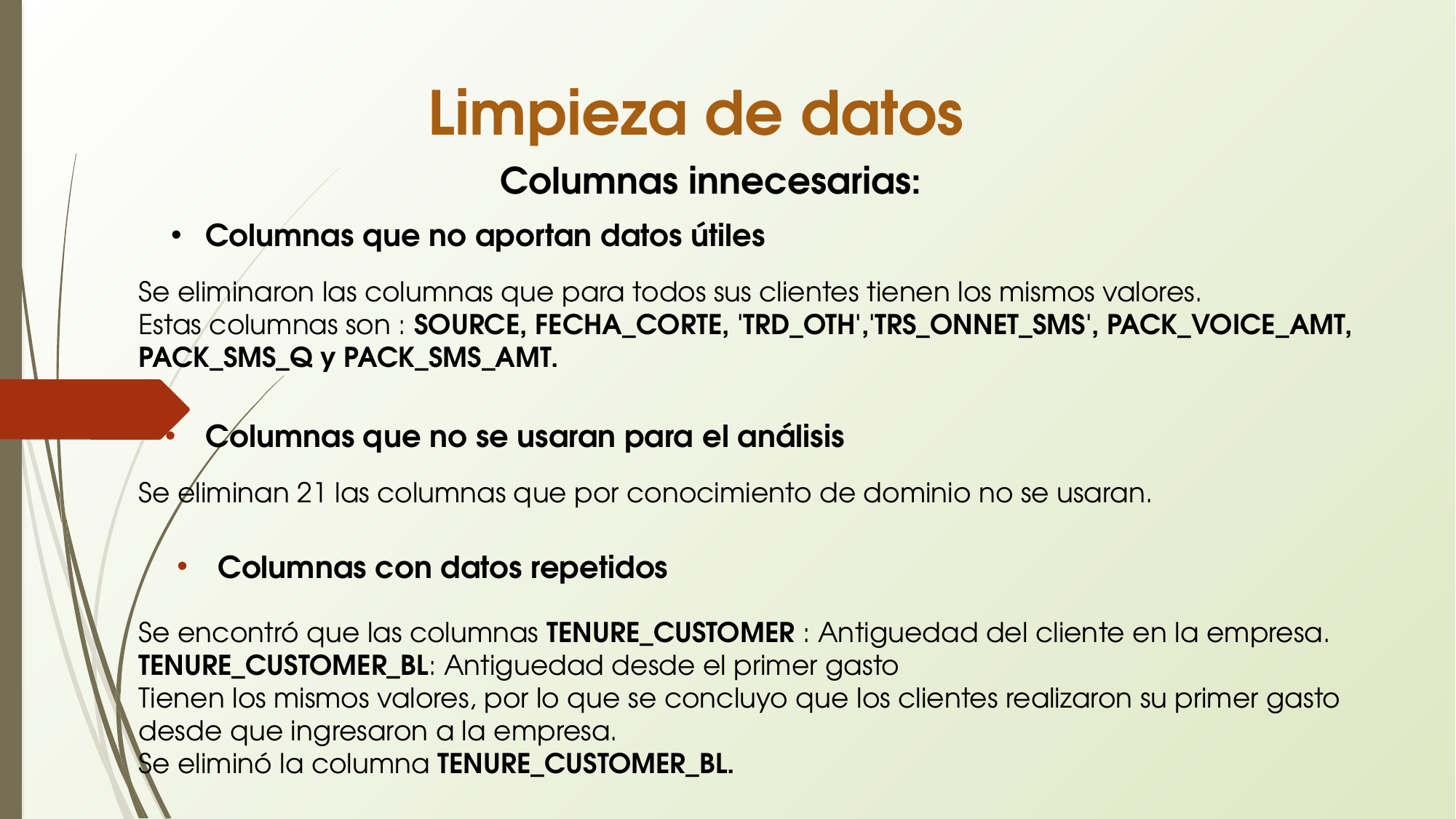

Limpieza de datos
Columnas innecesarias:

Columnas que no aportan datos útiles

Se eliminaron las columnas que para todos sus clientes tienen los mismos valores.
Estas columnas son : SOURCE, FECHA_CORTE, 'TRD_OTH','TRS_ONNET_SMS', PACK_VOICE_AMT, PACK_SMS_Q y PACK_SMS_AMT.

Columnas que no se usaran para el análisis

Se eliminan 21 las columnas que por conocimiento de dominio no se usaran.

Columnas con datos repetidos

Se encontró que las columnas TENURE_CUSTOMER : Antiguedad del cliente en la empresa.
TENURE_CUSTOMER_BL: Antiguedad desde el primer gasto
Tienen los mismos valores, por lo que se concluyo que los clientes realizaron su primer gasto desde que ingresaron a la empresa.
Se eliminó la columna TENURE_CUSTOMER_BL.